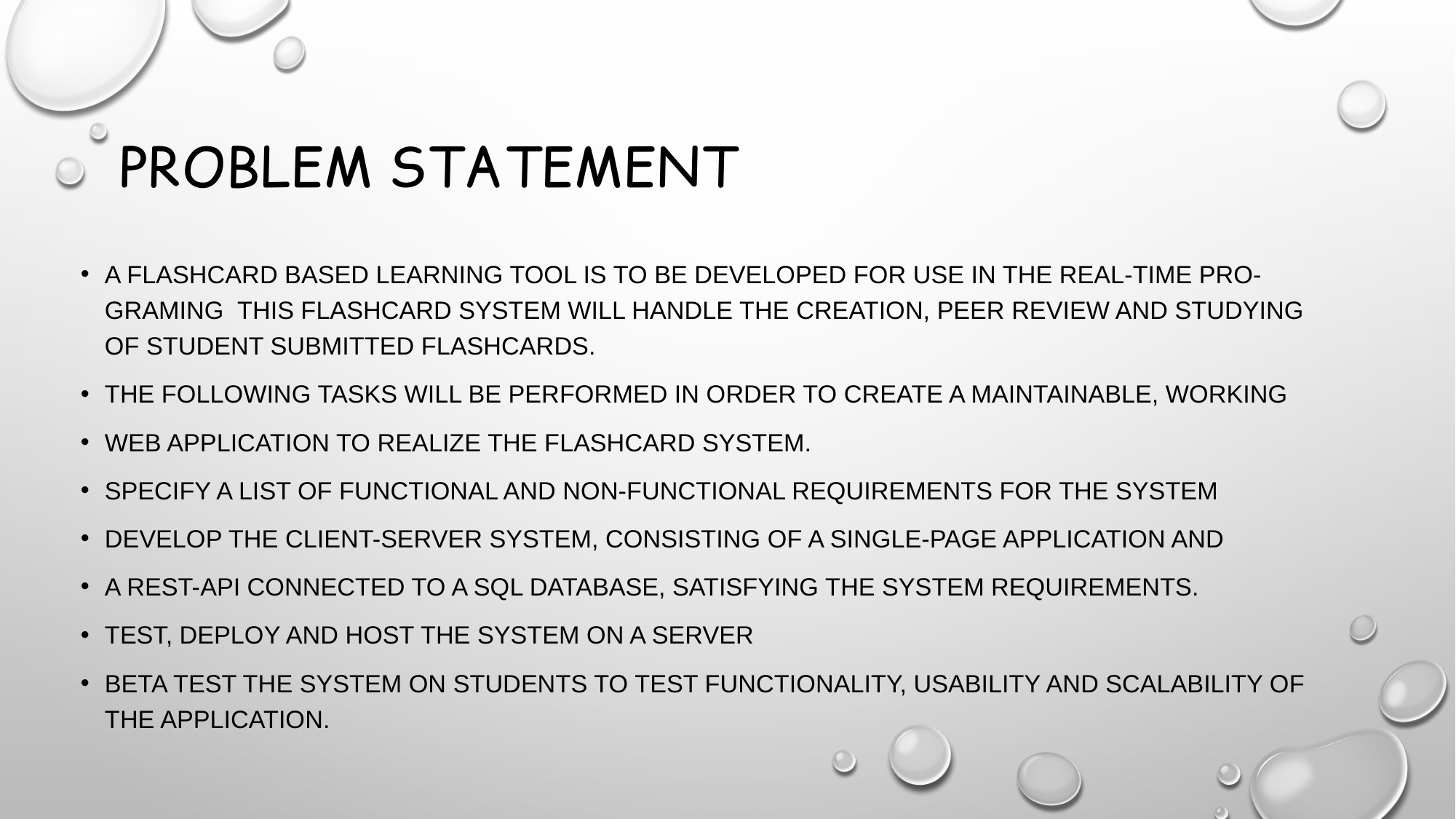

# Problem STATEMENT
A flashcard based learning tool is to be developed for use in the Real-Time Pro-graming  This flashcard system will handle the creation, peer review and studying of student submitted flashcards.
The following tasks will be performed in order to create a maintainable, working
web application to realize the flashcard system.
Specify a list of functional and non-functional requirements for the system
Develop the client-server system, consisting of a single-page application and
a REST-API connected to a SQL database, satisfying the system requirements.
Test, deploy and host the system on a server
Beta test the system on students to test functionality, usability and scalability of the application.